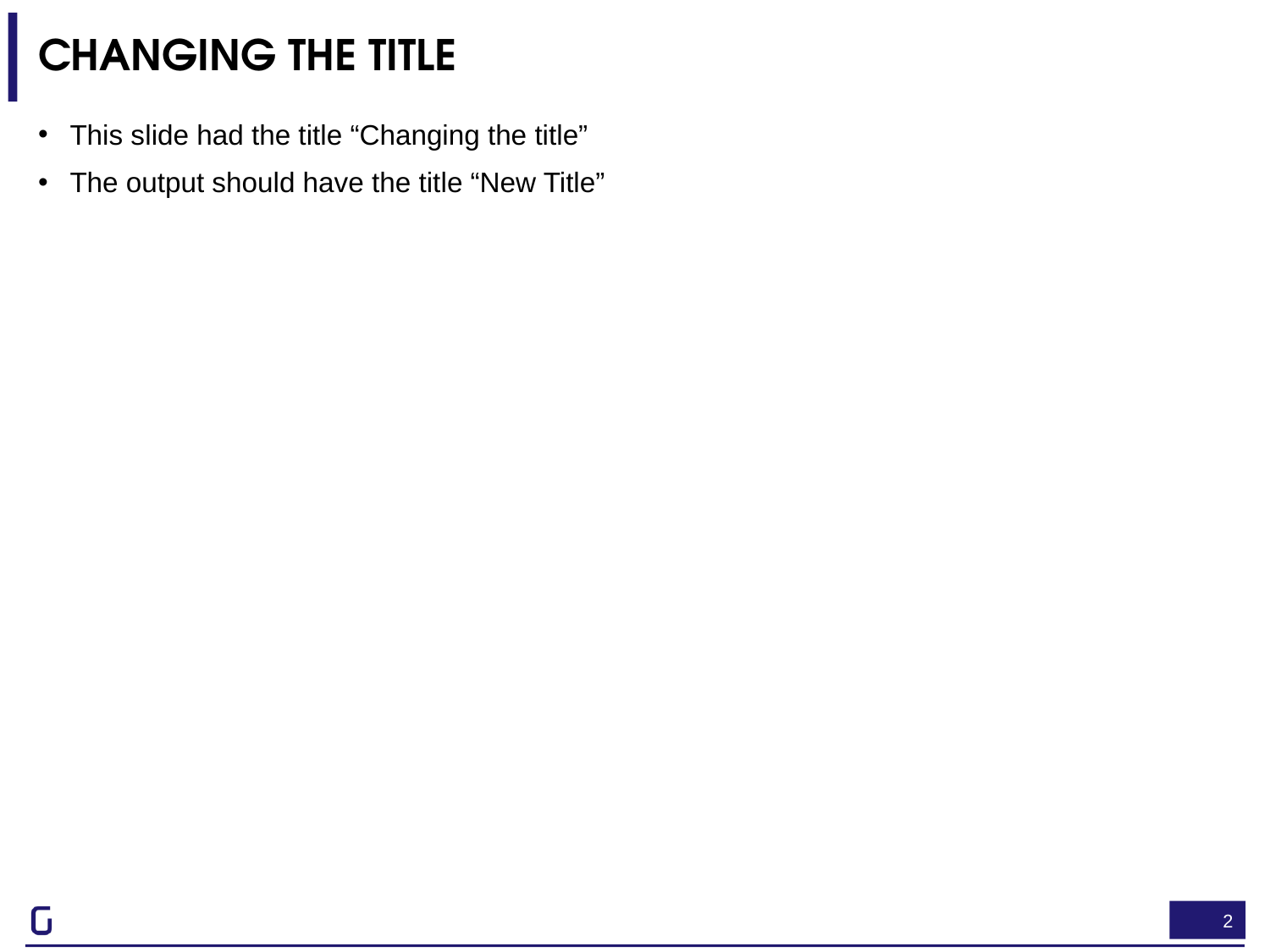

# Changing the Title
This slide had the title “Changing the title”
The output should have the title “New Title”